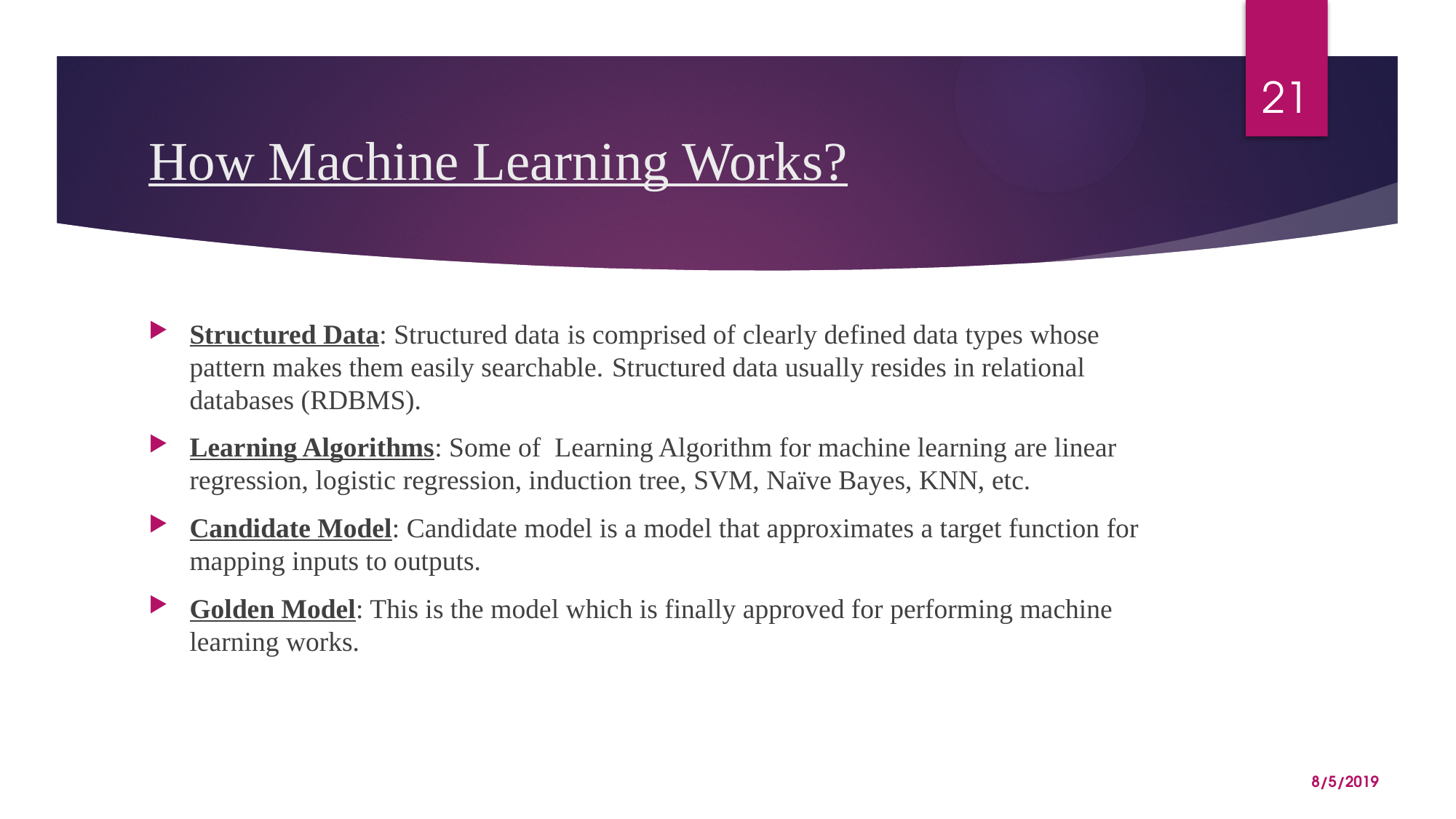

21
# How Machine Learning Works?
Structured Data: Structured data is comprised of clearly defined data types whose pattern makes them easily searchable. Structured data usually resides in relational databases (RDBMS).
Learning Algorithms: Some of  Learning Algorithm for machine learning are linear regression, logistic regression, induction tree, SVM, Naïve Bayes, KNN, etc.
Candidate Model: Candidate model is a model that approximates a target function for mapping inputs to outputs.
Golden Model: This is the model which is finally approved for performing machine learning works.

8/5/2019